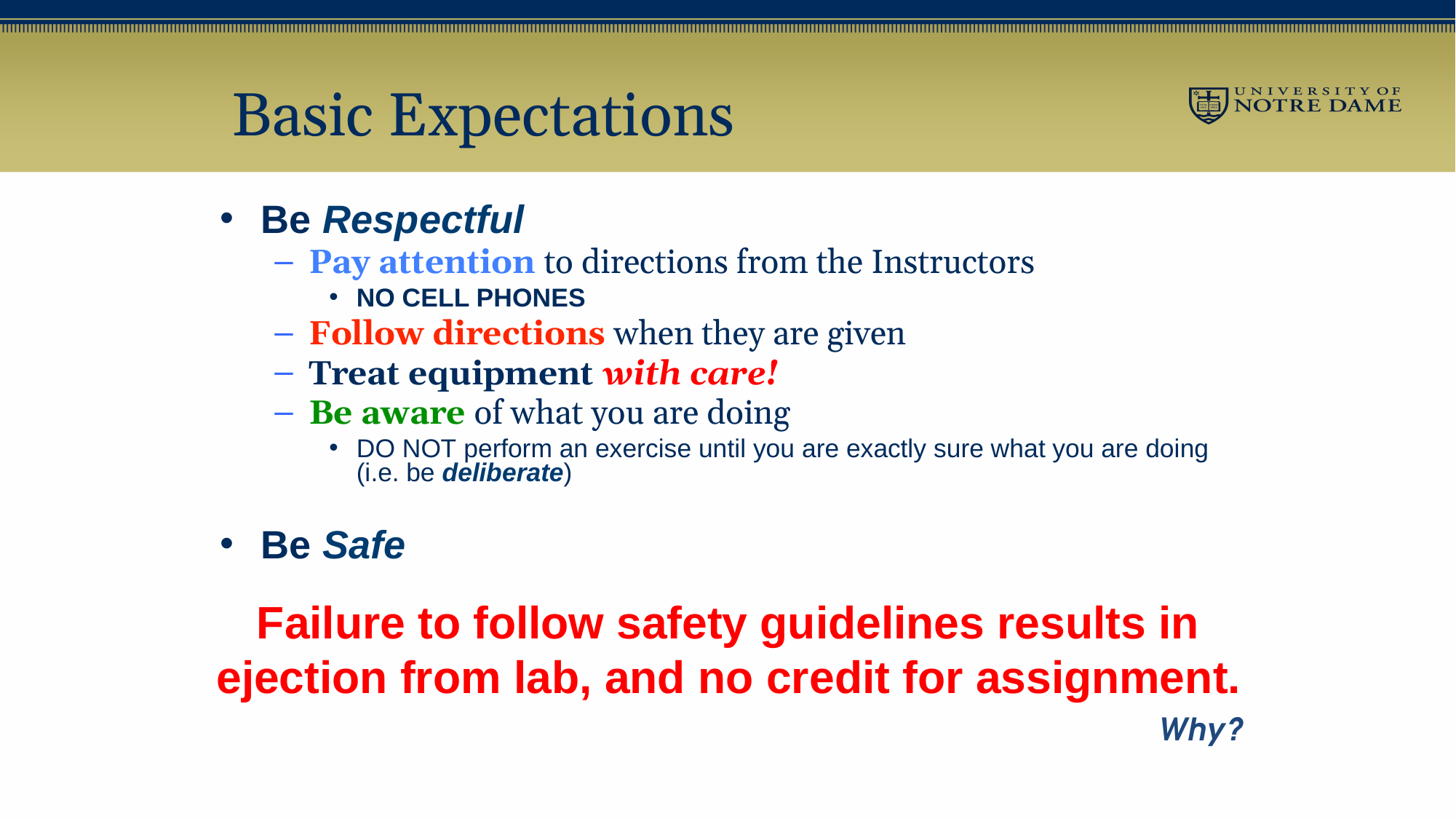

# Basic Expectations
Be Respectful
Pay attention to directions from the Instructors
NO CELL PHONES
Follow directions when they are given
Treat equipment with care!
Be aware of what you are doing
DO NOT perform an exercise until you are exactly sure what you are doing (i.e. be deliberate)

Be Safe
Failure to follow safety guidelines results in ejection from lab, and no credit for assignment.
Why?